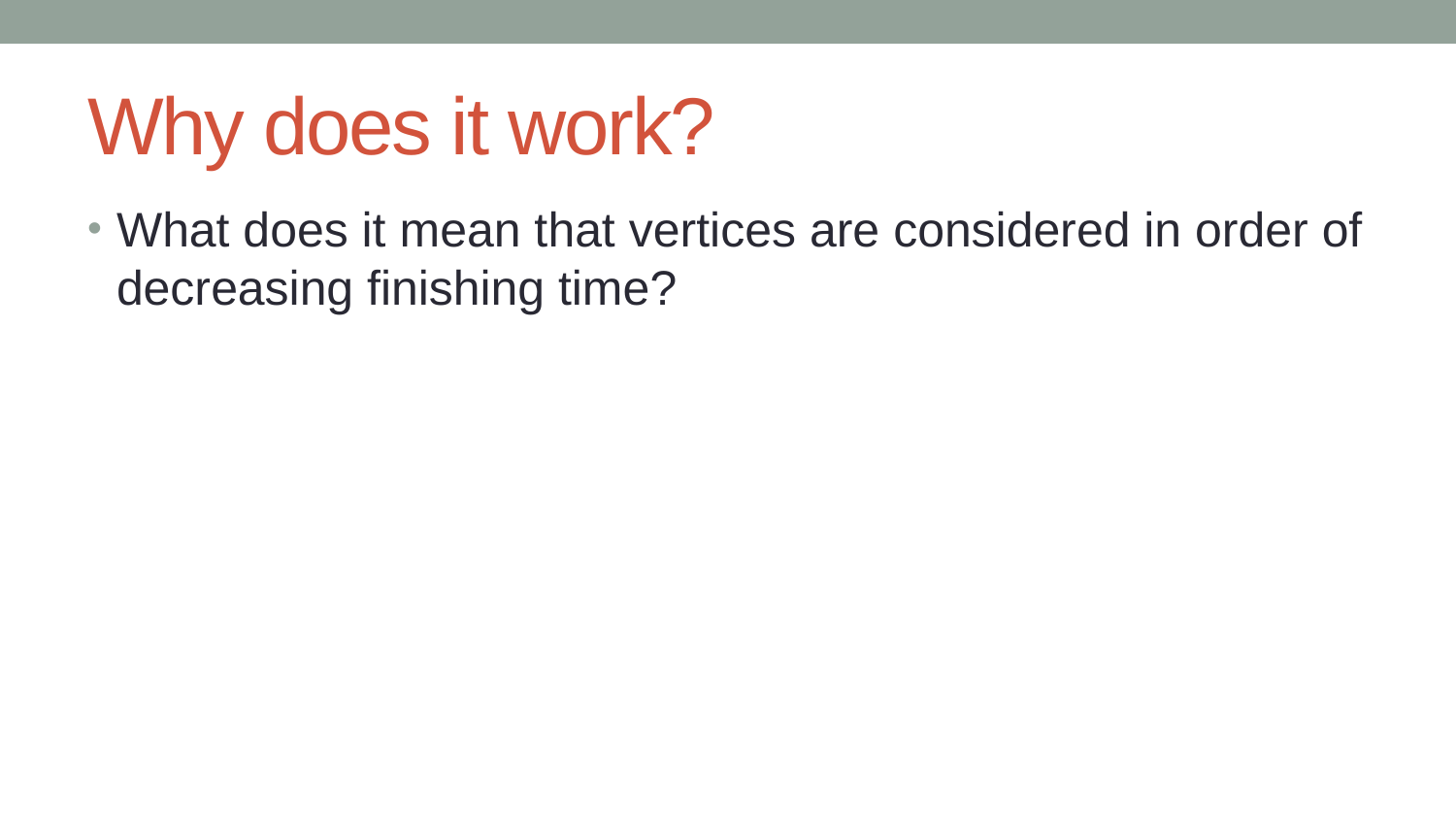

# Why does it work?
What does it mean that vertices are considered in order of decreasing finishing time?